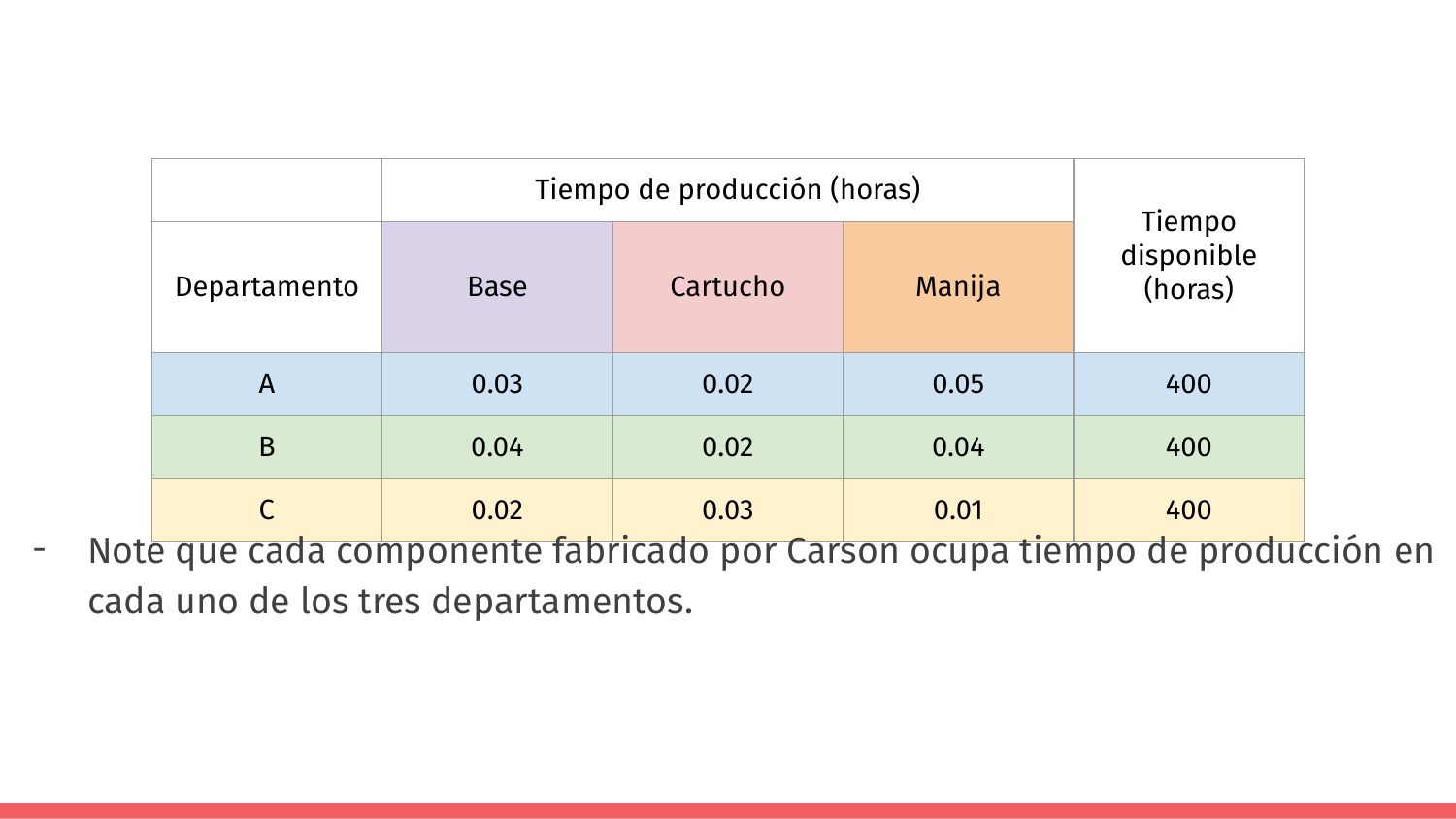

|  | Tiempo de producción (horas) |  |  | Tiempo disponible (horas) |
| --- | --- | --- | --- | --- |
| Departamento | Base | Cartucho | Manija |  |
| A | 0.03 | 0.02 | 0.05 | 400 |
| B | 0.04 | 0.02 | 0.04 | 400 |
| C | 0.02 | 0.03 | 0.01 | 400 |
Note que cada componente fabricado por Carson ocupa tiempo de producción en cada uno de los tres departamentos.